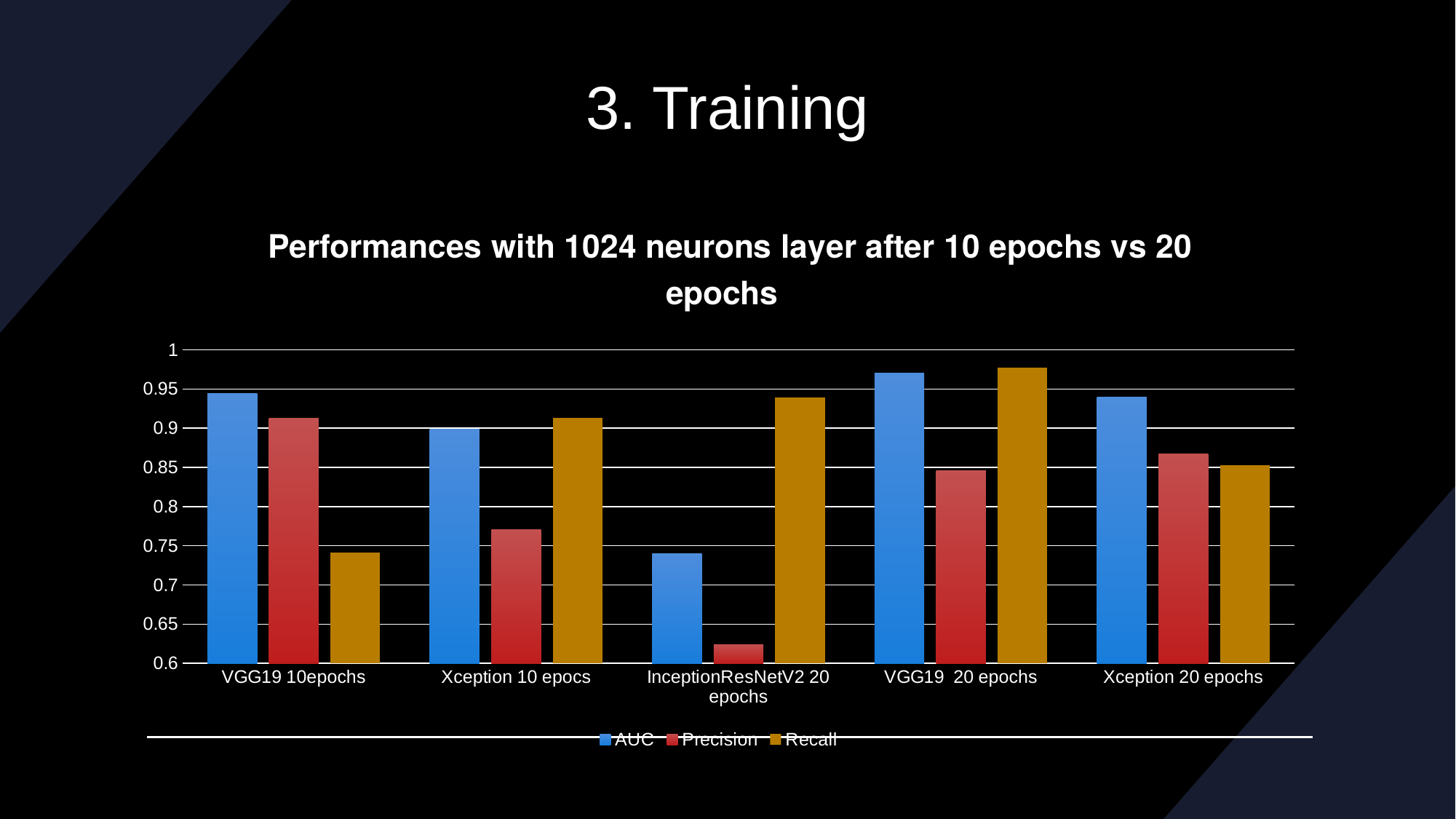

# 3. Training

### Chart: Performances with 1024 neurons layer after 10 epochs vs 20 epochs

| Category | AUC | Precision | Recall |
|---|---|---|---|
| VGG19 10epochs | 0.9443 | 0.9124 | 0.741 |
| Xception 10 epocs | 0.8987 | 0.7705 | 0.913 |
| InceptionResNetV2 20 epochs | 0.7399 | 0.6237 | 0.9391 |
| VGG19  20 epochs | 0.9705 | 0.8455 | 0.9774 |
| Xception 20 epochs | 0.9396 | 0.8668 | 0.8532 |